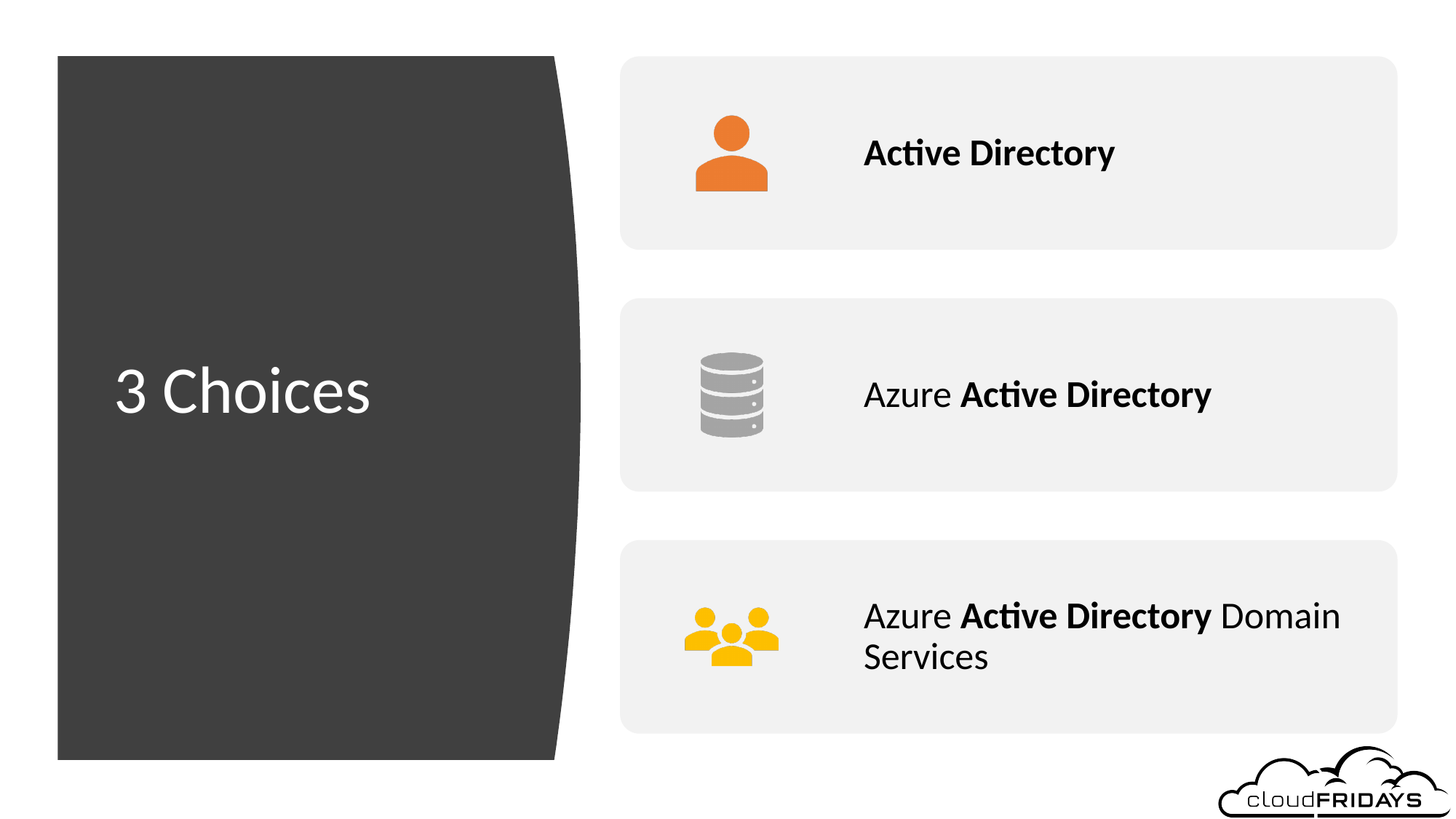

Active Directory
Azure Active Directory
Azure Active Directory Domain Services

# 3 Choices